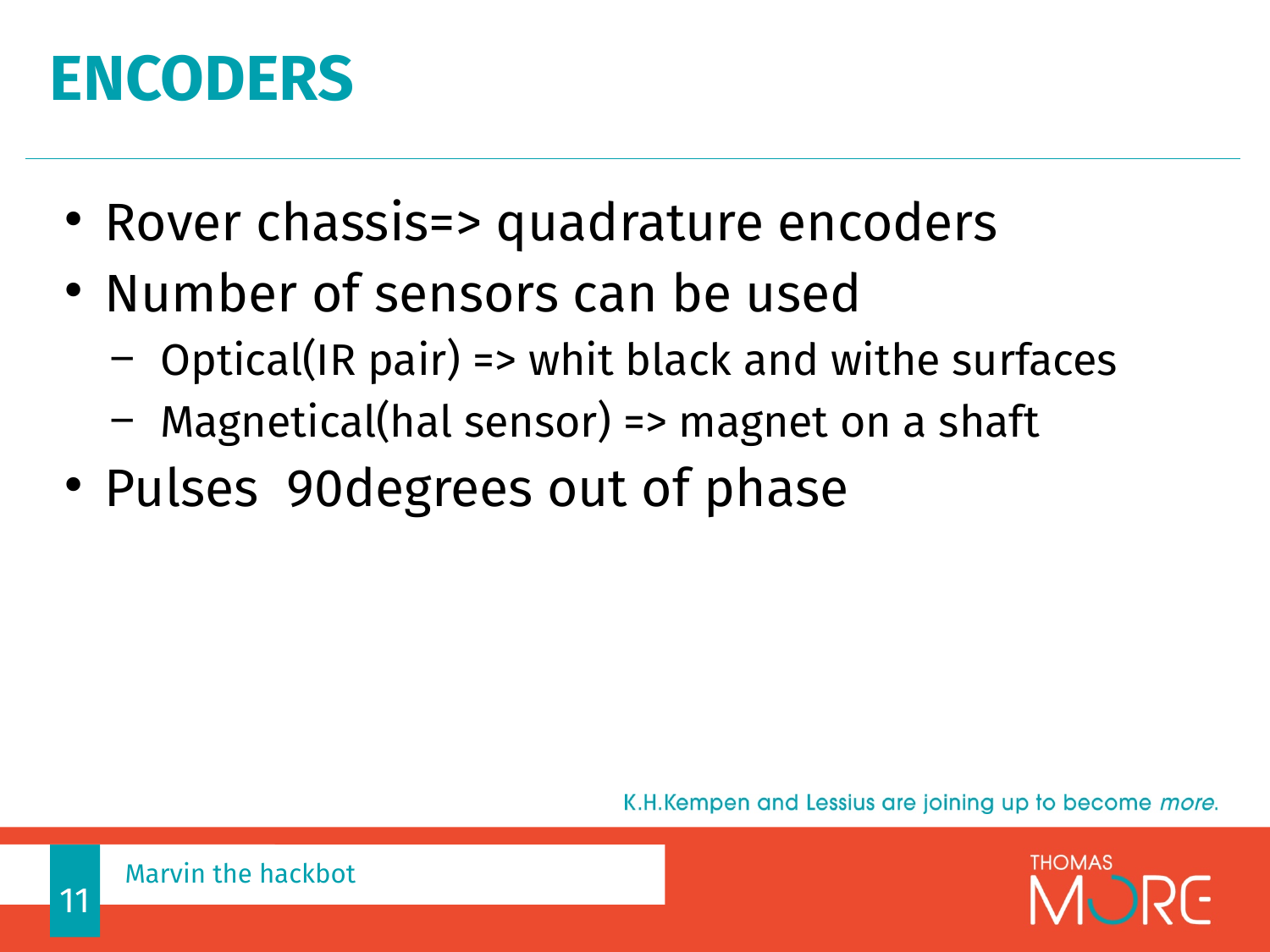

# Encoders
Rover chassis=> quadrature encoders
Number of sensors can be used
Optical(IR pair) => whit black and withe surfaces
Magnetical(hal sensor) => magnet on a shaft
Pulses  90degrees out of phase

11
Marvin the hackbot